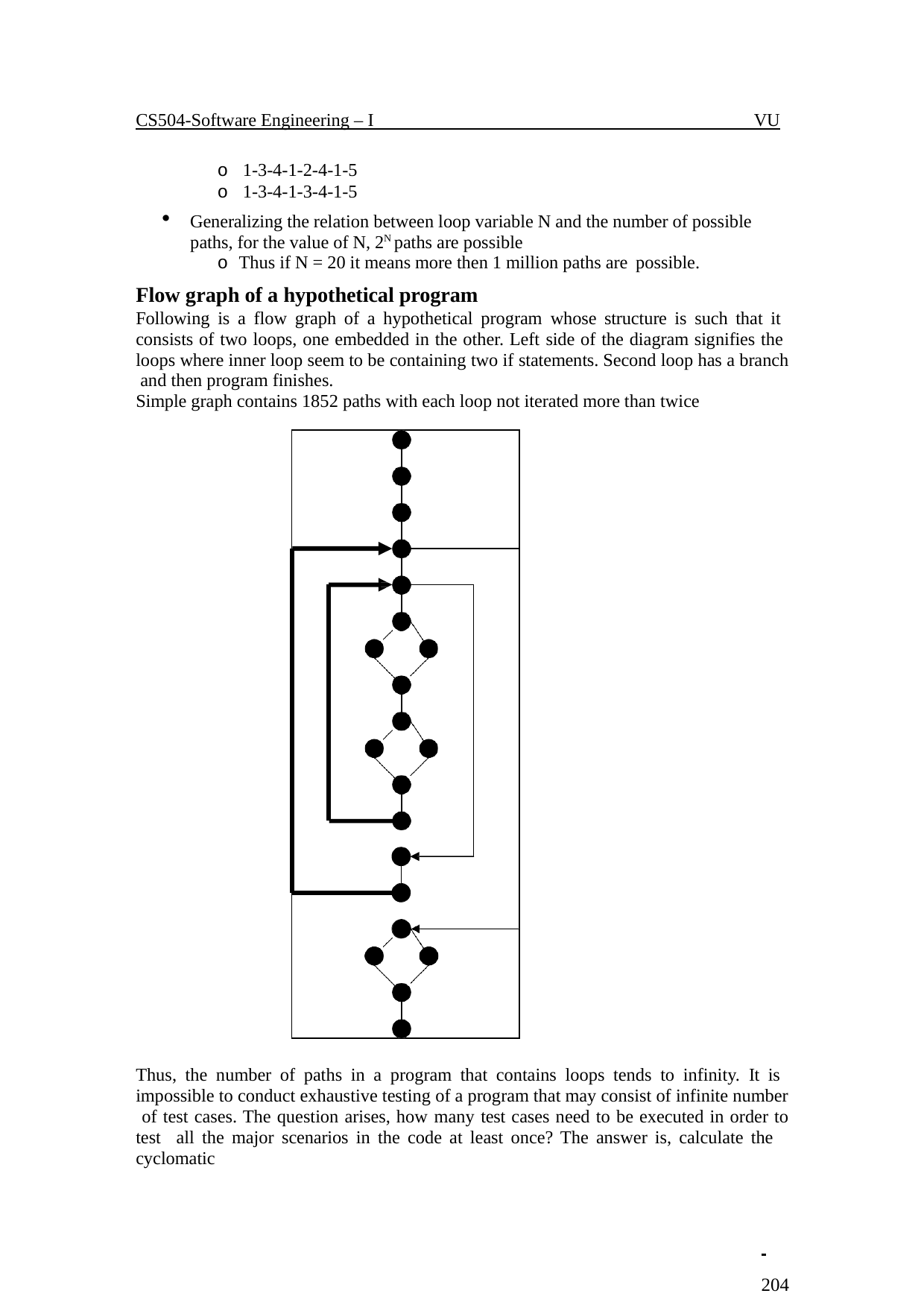

CS504-Software Engineering – I
VU

o 1-3-4-1-2-4-1-5
o 1-3-4-1-3-4-1-5
Generalizing the relation between loop variable N and the number of possible  paths, for the value of N, 2N paths are possible
o Thus if N = 20 it means more then 1 million paths are possible.
Flow graph of a hypothetical program
Following is a flow graph of a hypothetical program whose structure is such that it  consists of two loops, one embedded in the other. Left side of the diagram signifies the  loops where inner loop seem to be containing two if statements. Second loop has a branch  and then program finishes.
Simple graph contains 1852 paths with each loop not iterated more than twice

Thus, the number of paths in a program that contains loops tends to infinity. It is  impossible to conduct exhaustive testing of a program that may consist of infinite number  of test cases. The question arises, how many test cases need to be executed in order to test  all the major scenarios in the code at least once? The answer is, calculate the   cyclomatic
 	204
© Copyright Virtual University of Pakistan